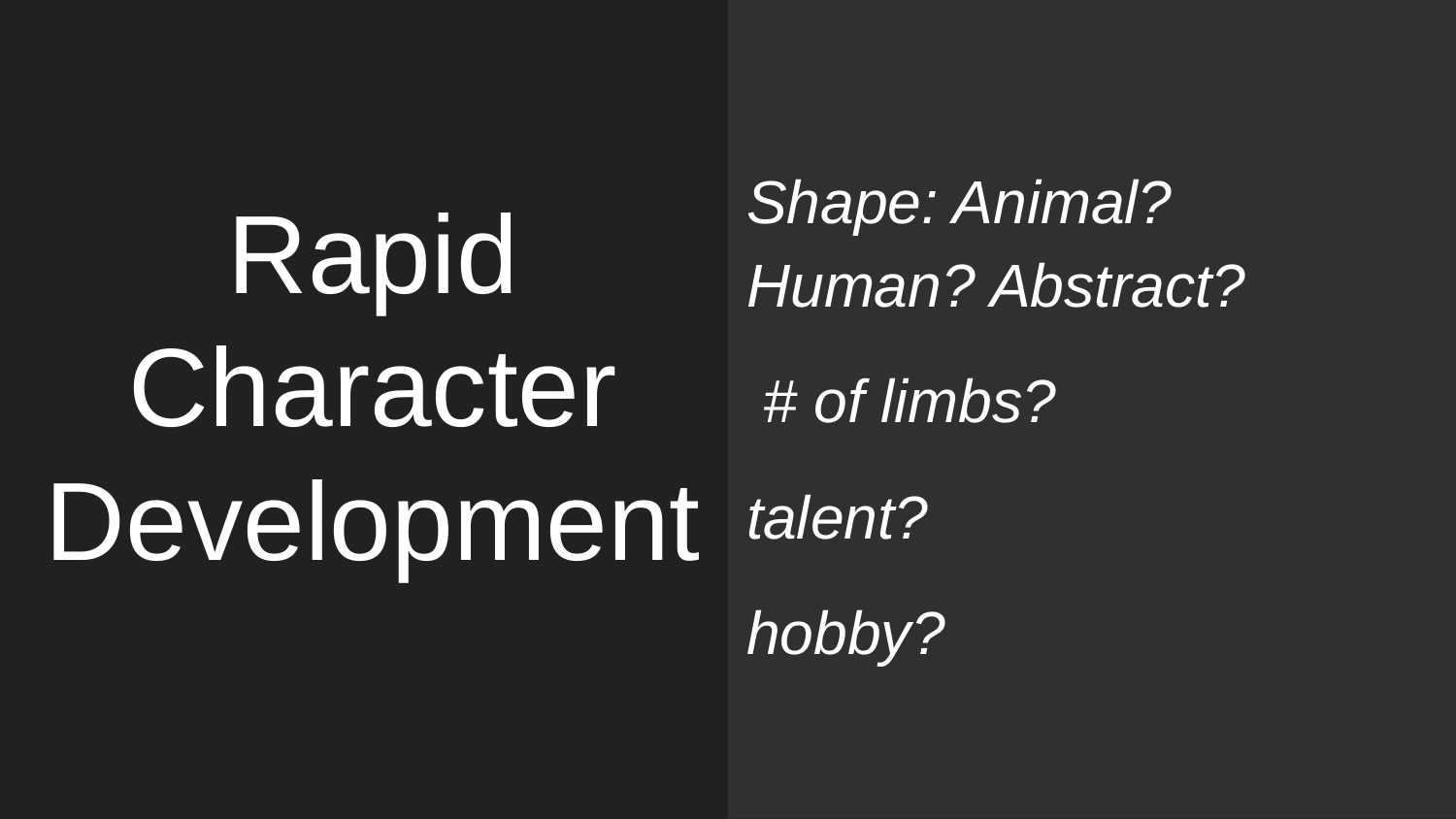

Shape: Animal? Human? Abstract?
 # of limbs?
talent?
hobby?
# Rapid Character Development